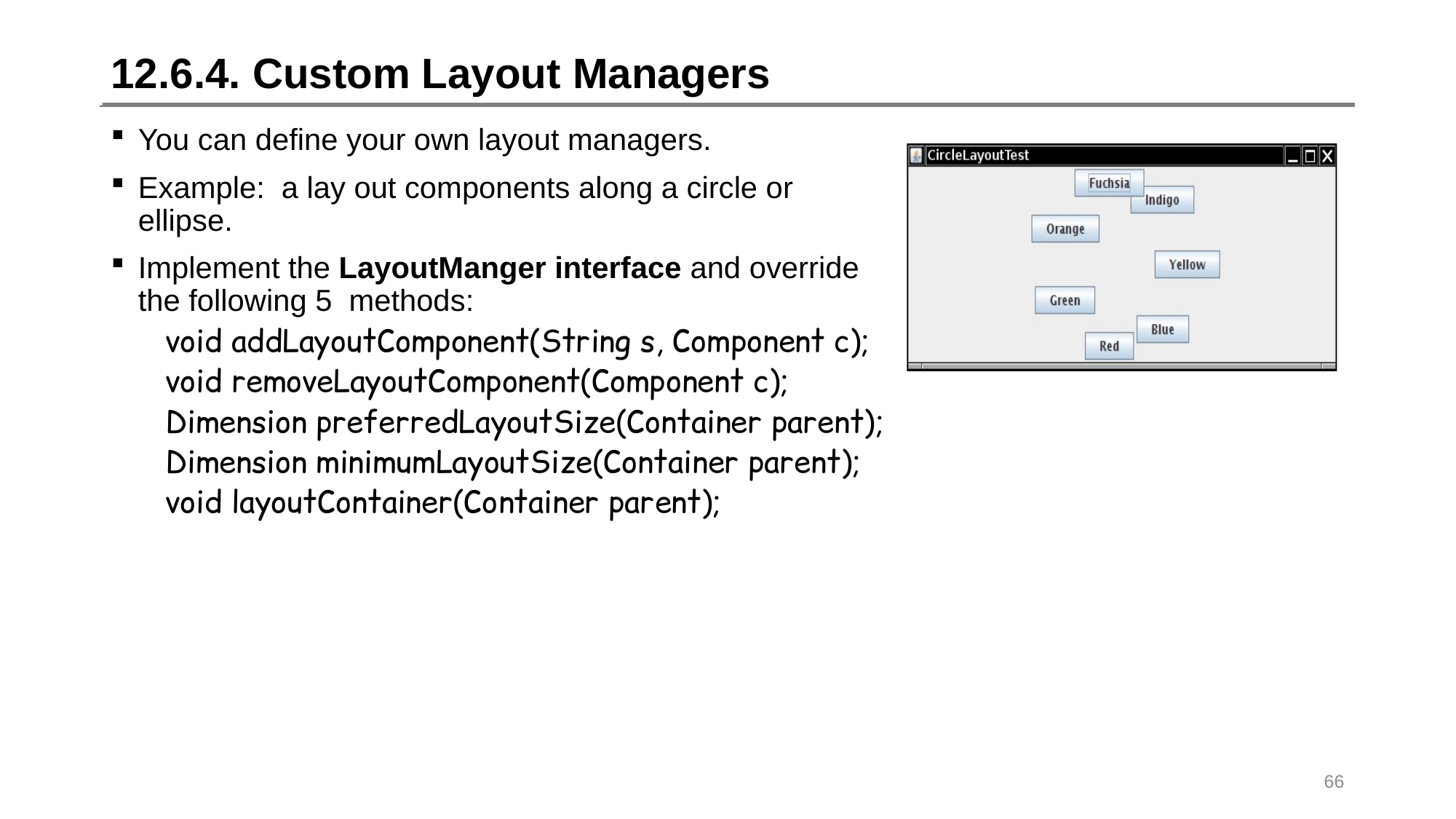

# 12.6.4. Custom Layout Managers
You can define your own layout managers.
Example:  a lay out components along a circle or ellipse.
Implement the LayoutManger interface and override the following 5  methods:
void addLayoutComponent(String s, Component c);
void removeLayoutComponent(Component c);
Dimension preferredLayoutSize(Container parent);
Dimension minimumLayoutSize(Container parent);
void layoutContainer(Container parent);

66